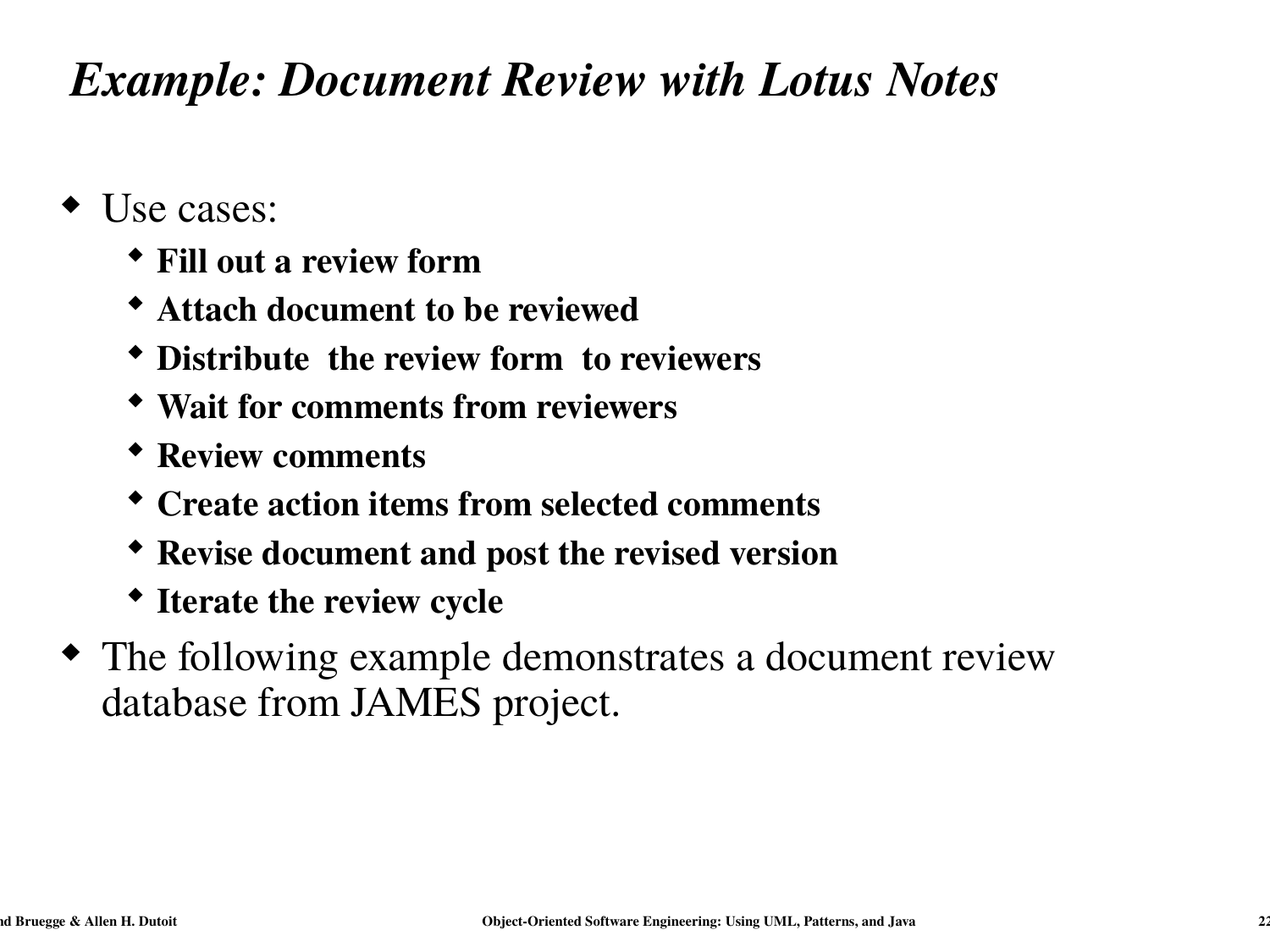

# Example: Document Review with Lotus Notes
Use cases:
Fill out a review form
Attach document to be reviewed
Distribute  the review form  to reviewers
Wait for comments from reviewers
Review comments
Create action items from selected comments
Revise document and post the revised version
Iterate the review cycle
The following example demonstrates a document review database from JAMES project.